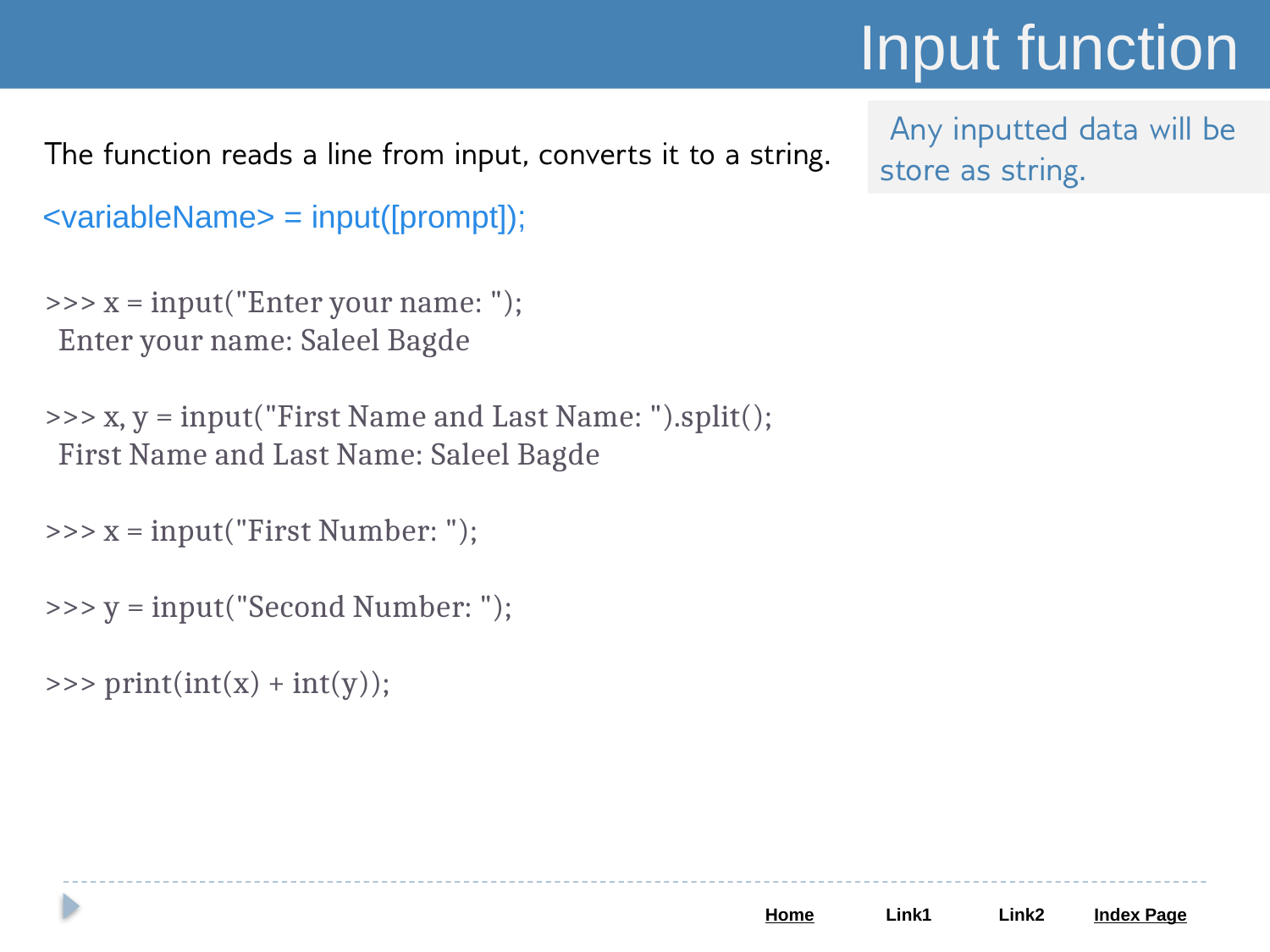

Input function
 Any inputted data will be store as string.
The function reads a line from input, converts it to a string.
<variableName> = input([prompt]);
>>> x = input("Enter your name: ");
  Enter your name: Saleel Bagde

>>> x, y = input("First Name and Last Name: ").split();
  First Name and Last Name: Saleel Bagde

>>> x = input("First Number: ");

>>> y = input("Second Number: ");

>>> print(int(x) + int(y));